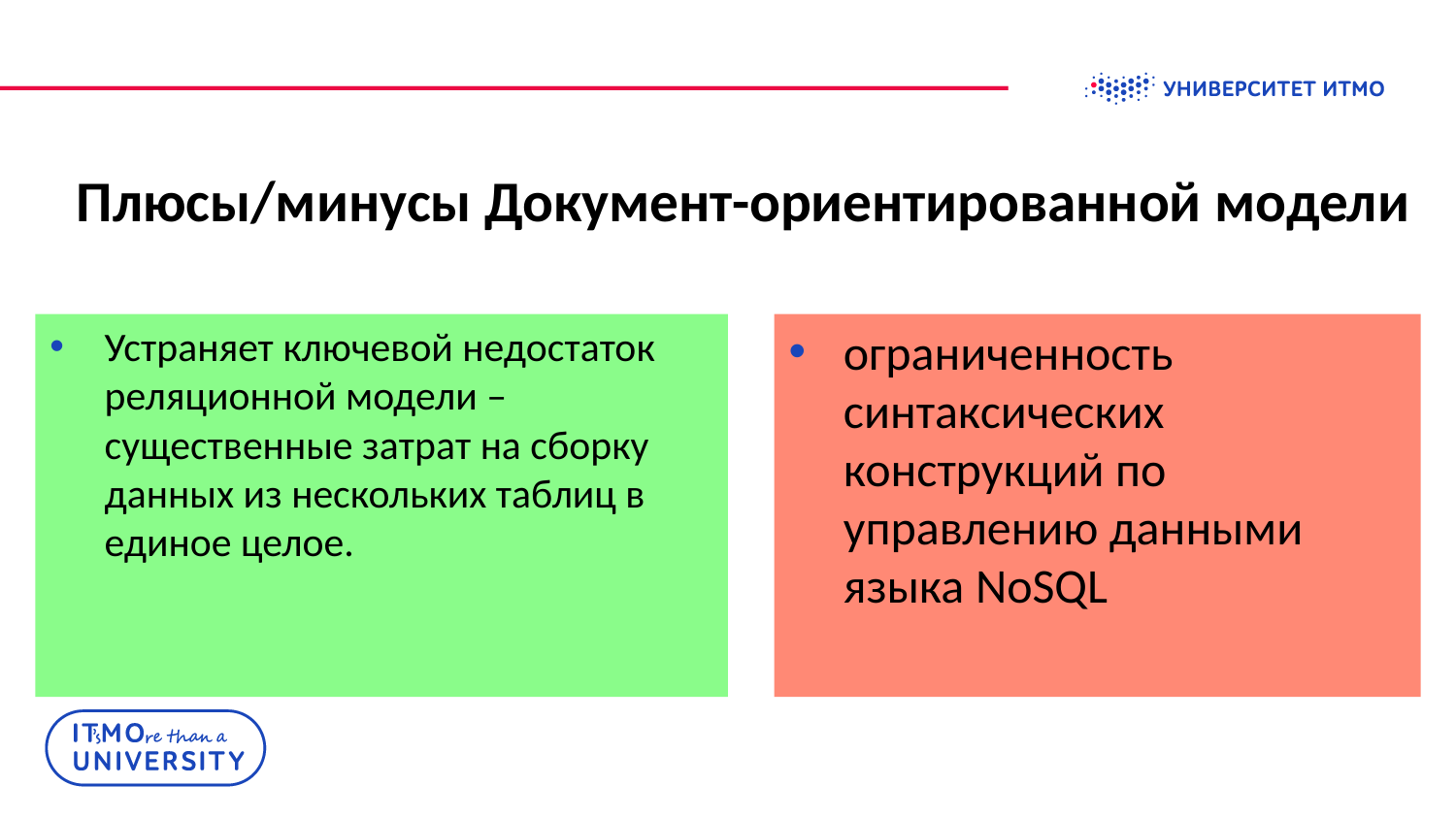

# Плюсы/минусы Документ-ориентированной модели
Устраняет ключевой недостаток реляционной модели – существенные затрат на сборку данных из нескольких таблиц в единое целое.
ограниченность синтаксических конструкций по управлению данными языка NoSQL